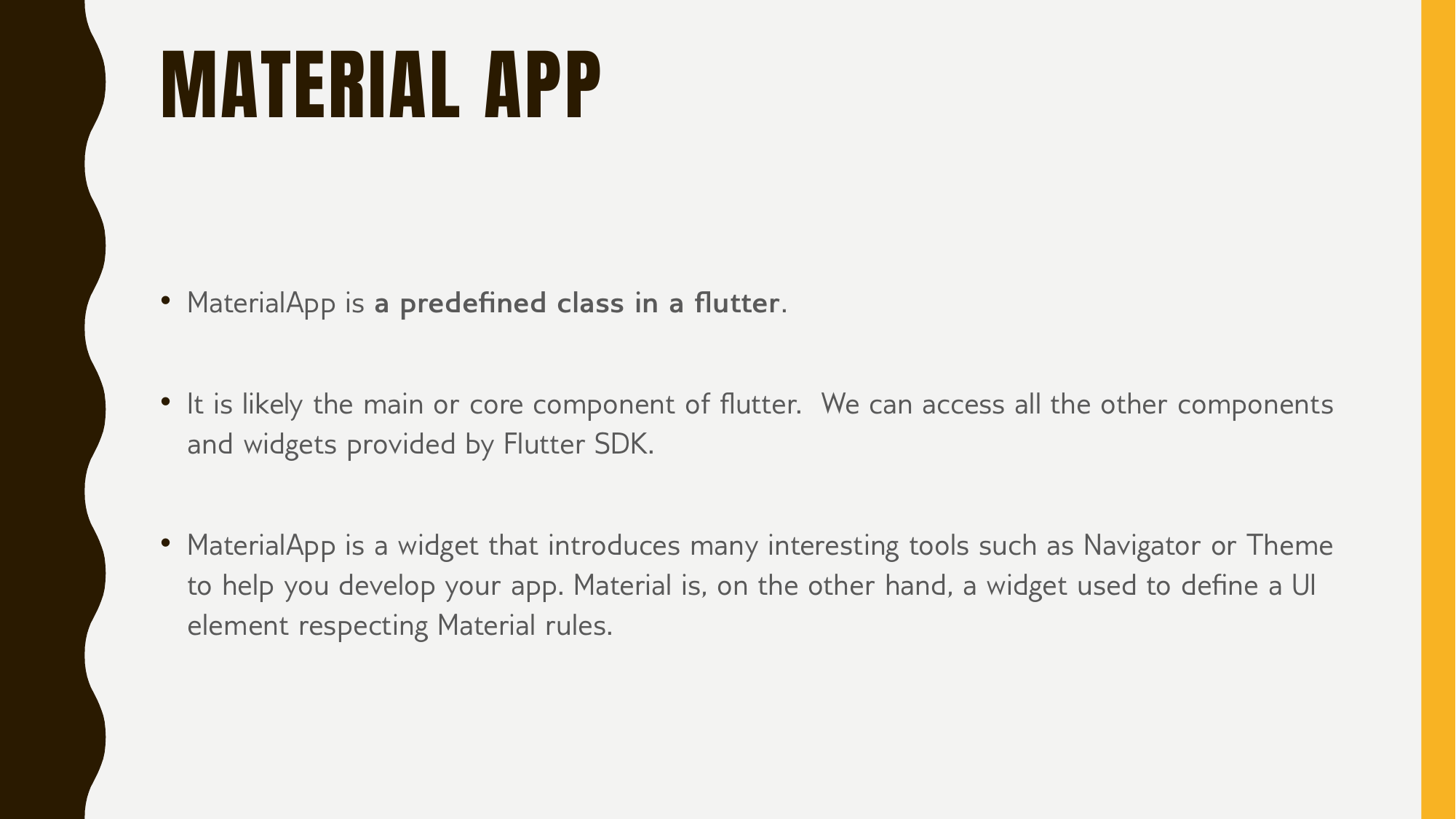

# Material app
MaterialApp is a predefined class in a flutter.

It is likely the main or core component of flutter.  We can access all the other components and widgets provided by Flutter SDK.

MaterialApp is a widget that introduces many interesting tools such as Navigator or Theme to help you develop your app. Material is, on the other hand, a widget used to define a UI element respecting Material rules.